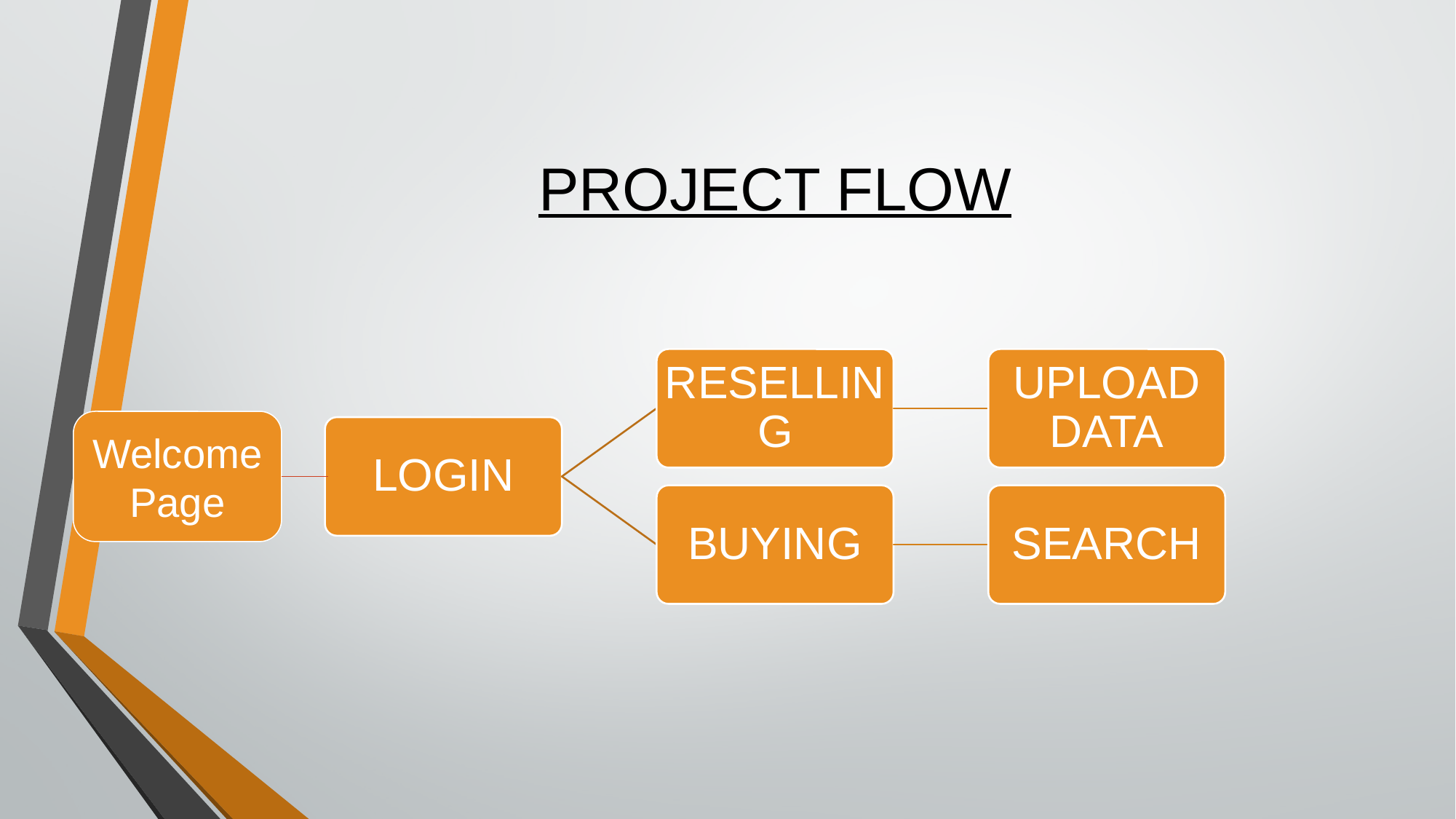

# PROJECT FLOW

RESELLING
UPLOAD DATA

LOGIN

BUYING
SEARCH

Welcome Page